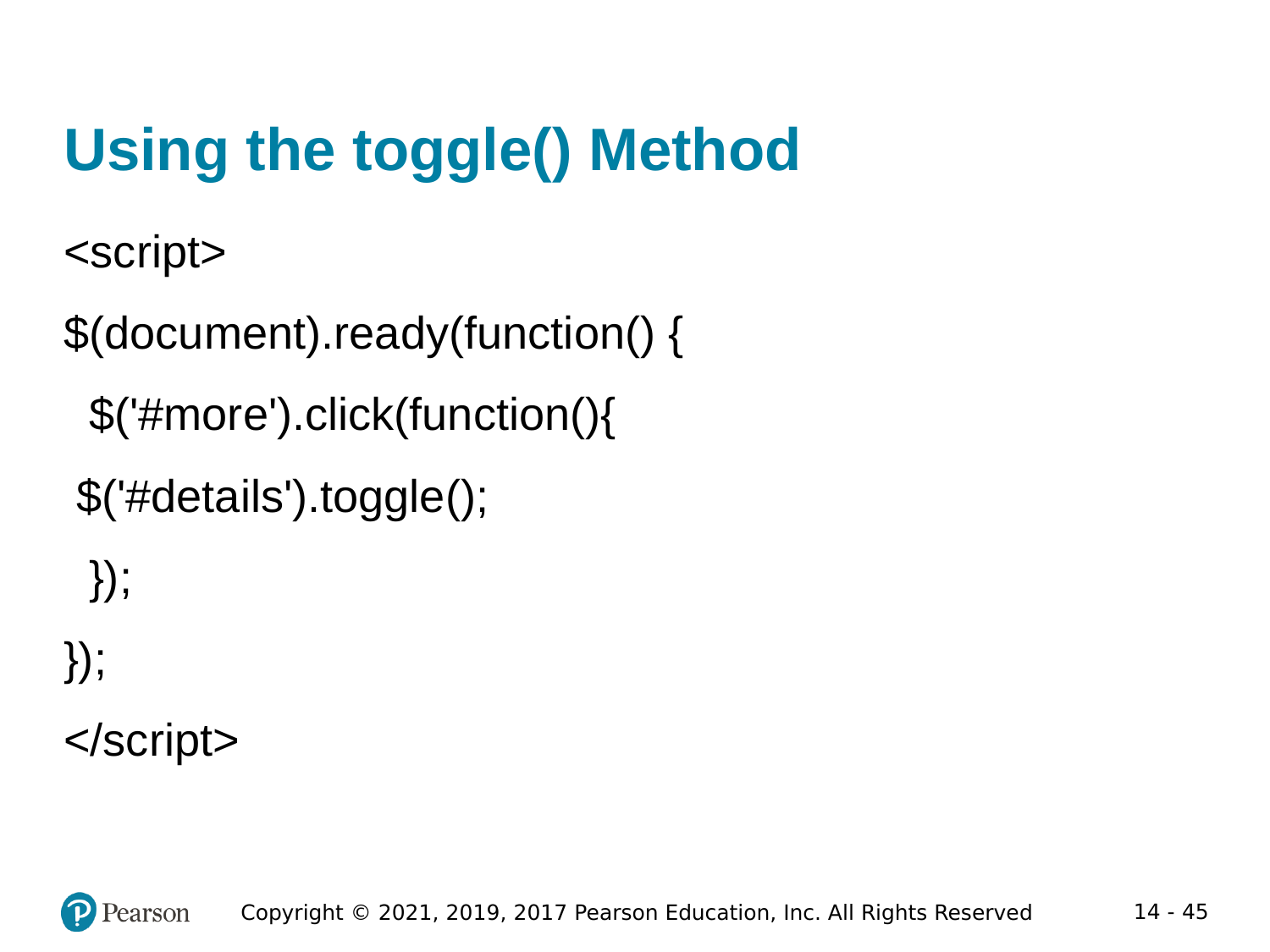

# Using the toggle() Method
<script>
$(document).ready(function() {
  $('#more').click(function(){
 $('#details').toggle();
  });
});
</script>